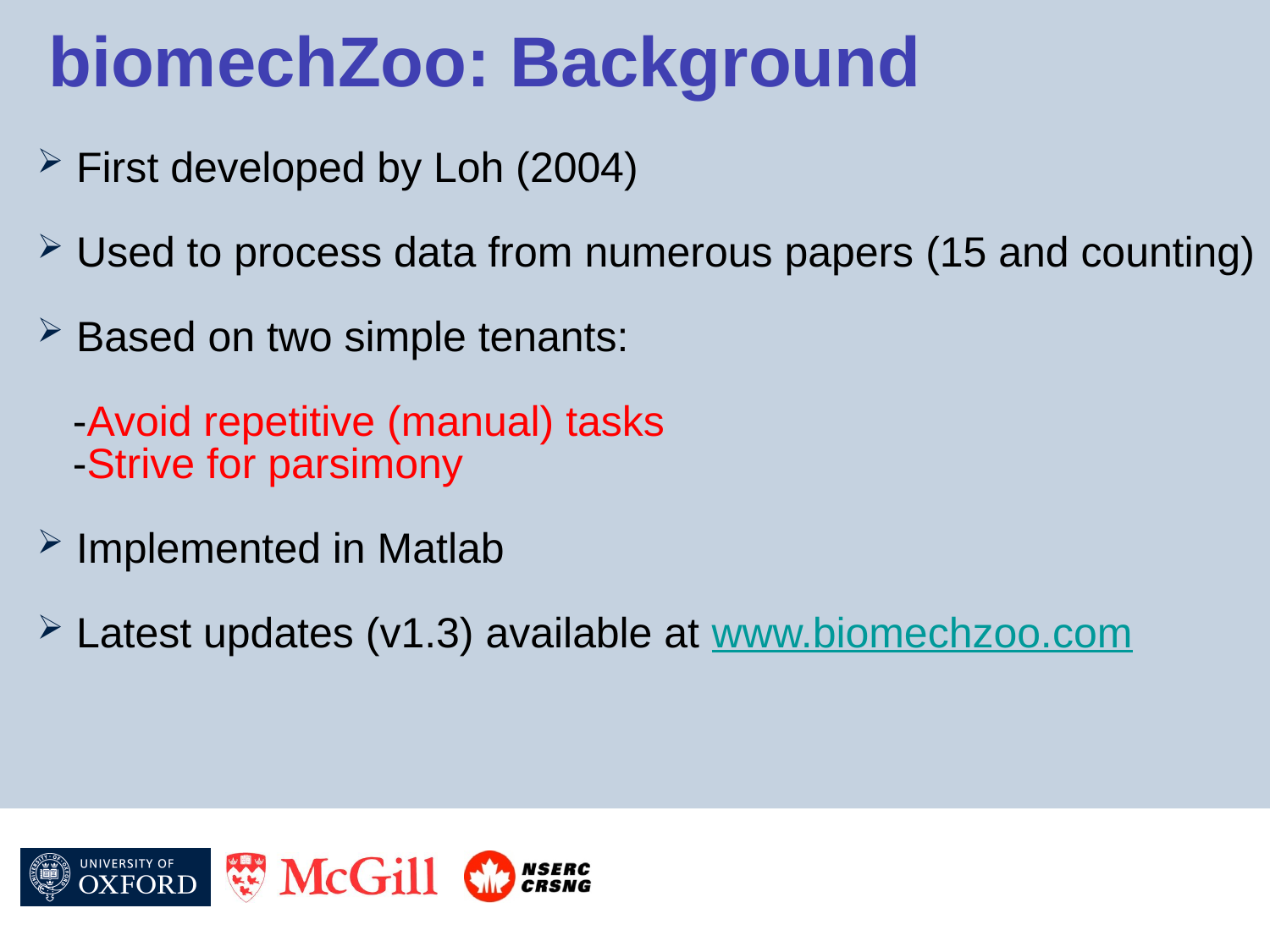

biomechZoo: Background
First developed by Loh (2004)

Used to process data from numerous papers (15 and counting)

Based on two simple tenants:

   -Avoid repetitive (manual) tasks
   -Strive for parsimony

Implemented in Matlab

Latest updates (v1.3) available at www.biomechzoo.com